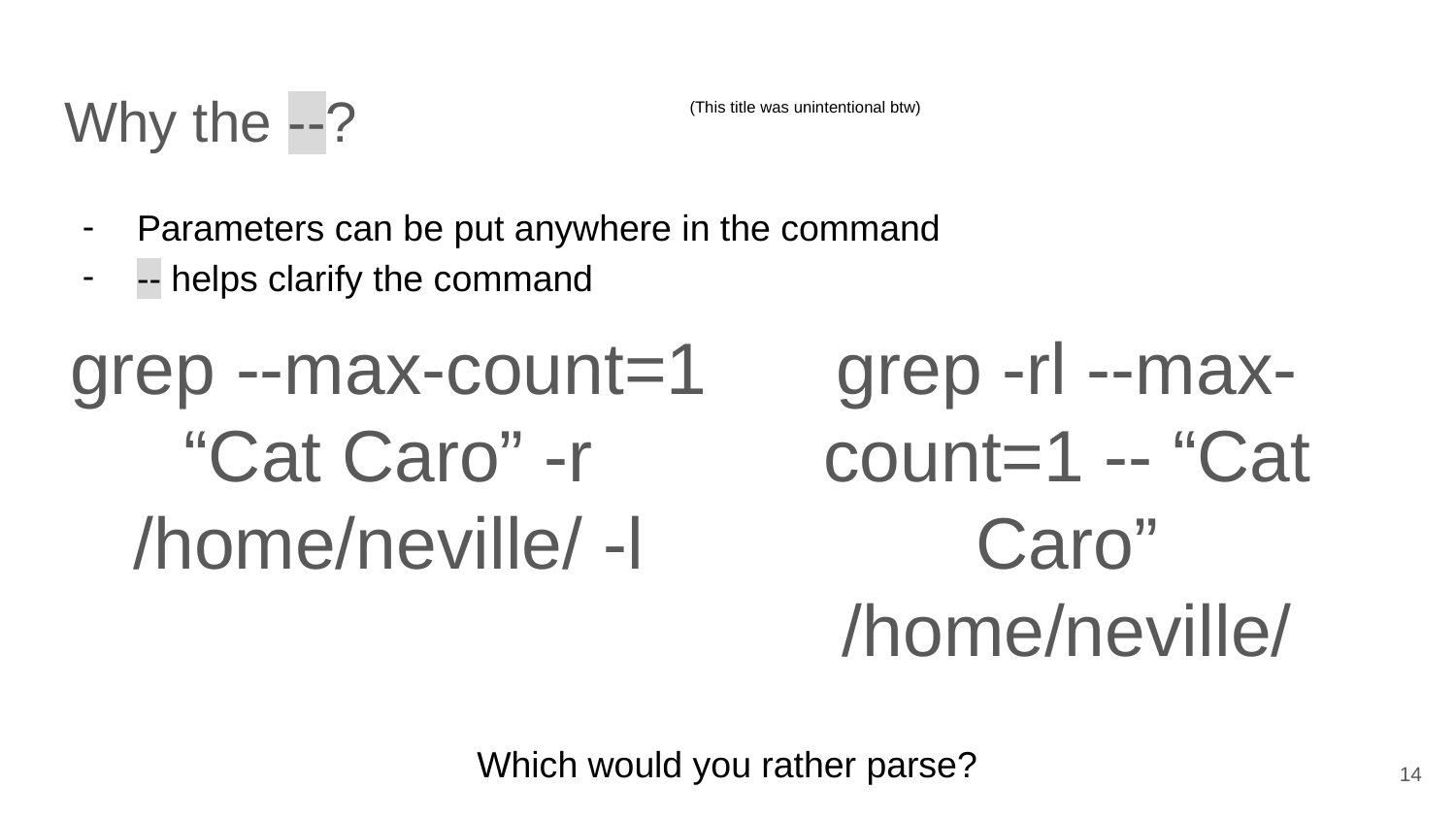

# Why the --?
(This title was unintentional btw)
Parameters can be put anywhere in the command
-- helps clarify the command
grep --max-count=1 “Cat Caro” -r /home/neville/ -l

grep -rl --max-count=1 -- “Cat Caro” /home/neville/

Which would you rather parse?
14